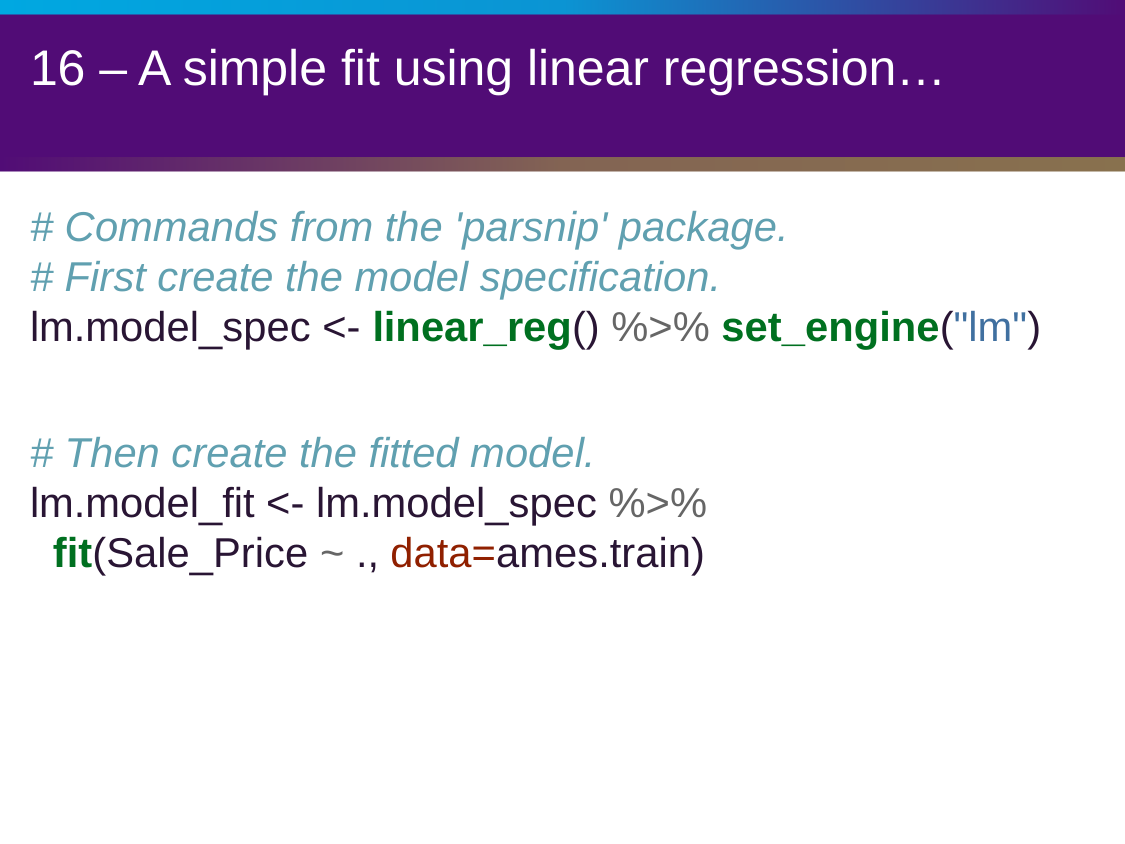

# 16 – A simple fit using linear regression…
# Commands from the 'parsnip' package. # First create the model specification. lm.model_spec <- linear_reg() %>% set_engine("lm")
# Then create the fitted model. lm.model_fit <- lm.model_spec %>% fit(Sale_Price ~ ., data=ames.train)